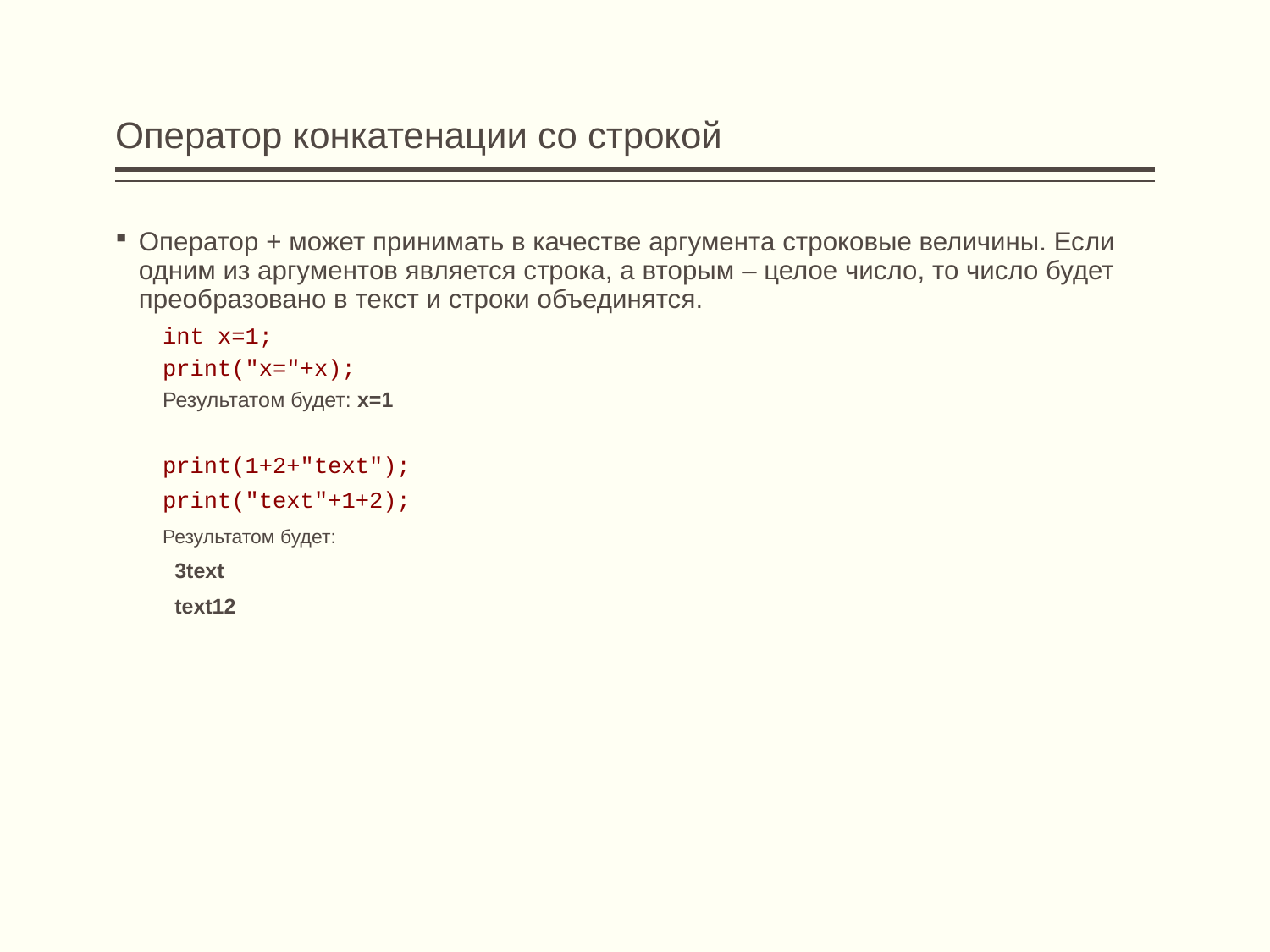

# Оператор конкатенации со строкой
Оператор + может принимать в качестве аргумента строковые величины. Если одним из аргументов является строка, а вторым – целое число, то число будет преобразовано в текст и строки объединятся.
int x=1;
print("x="+x);
Результатом будет: x=1

print(1+2+"text");
print("text"+1+2);
Результатом будет:
  3text
  text12